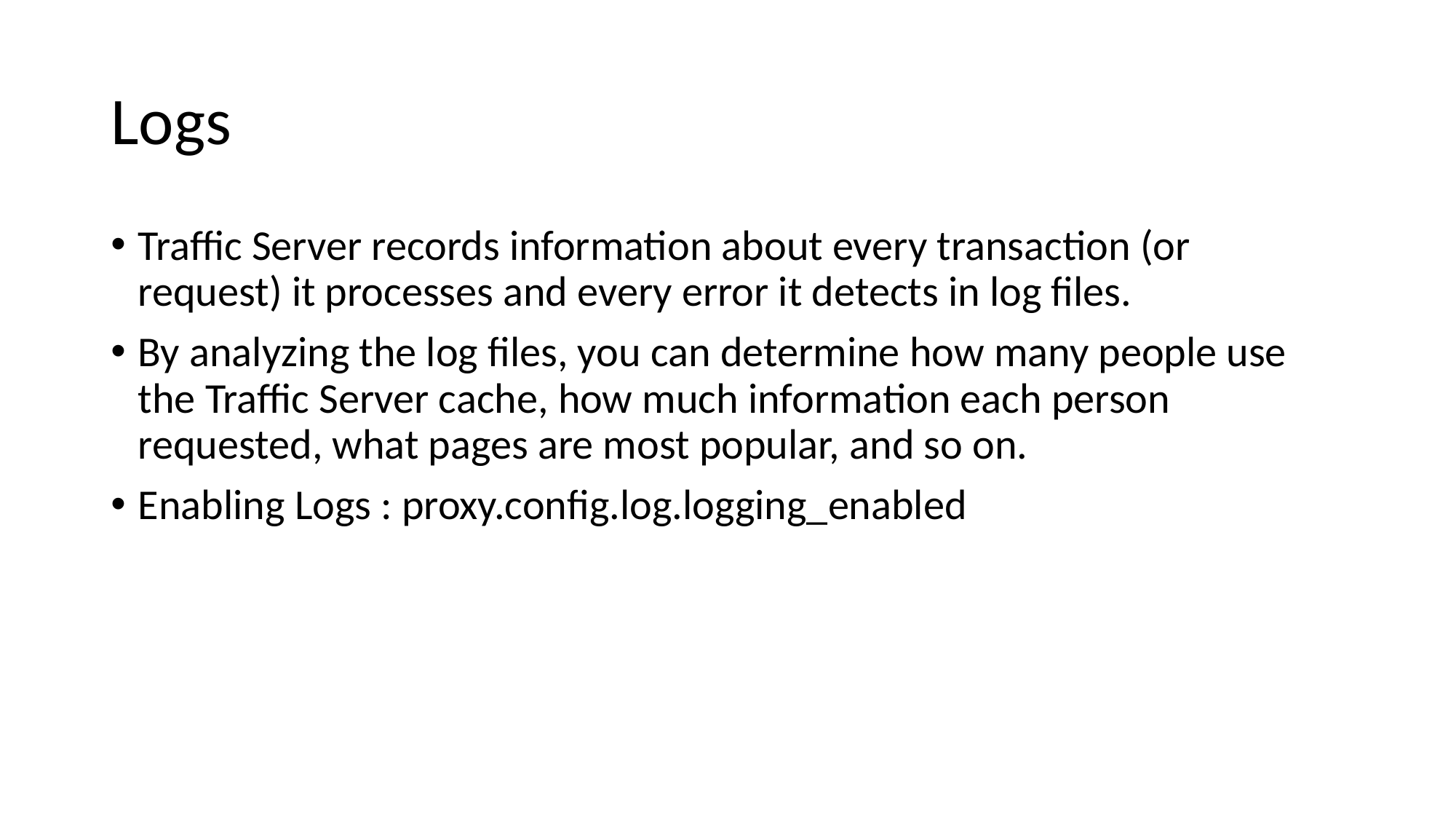

# Logs
Traffic Server records information about every transaction (or request) it processes and every error it detects in log files.
By analyzing the log files, you can determine how many people use the Traffic Server cache, how much information each person requested, what pages are most popular, and so on.
Enabling Logs : proxy.config.log.logging_enabled